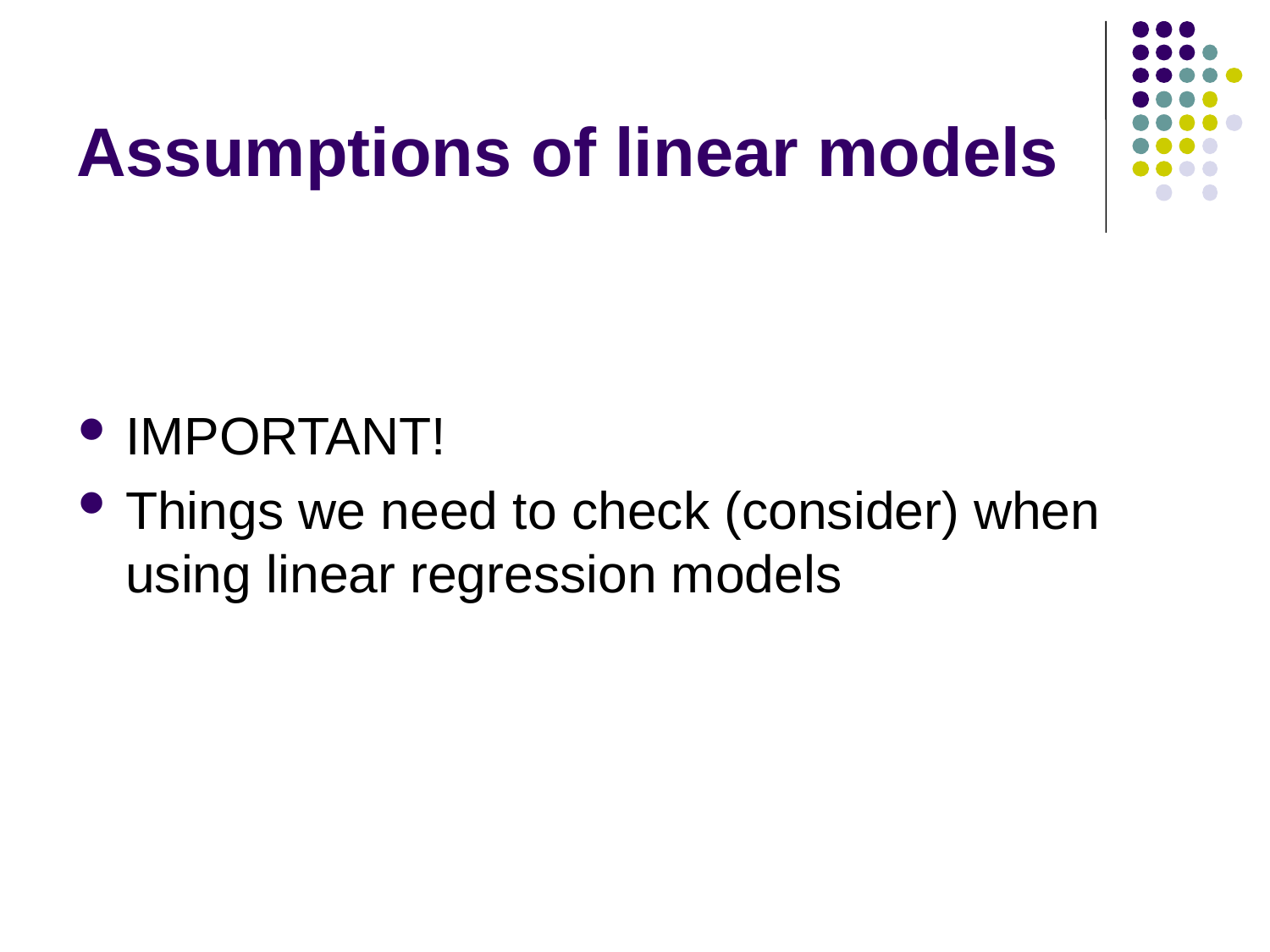

# Assumptions of linear models
IMPORTANT!
Things we need to check (consider) when using linear regression models